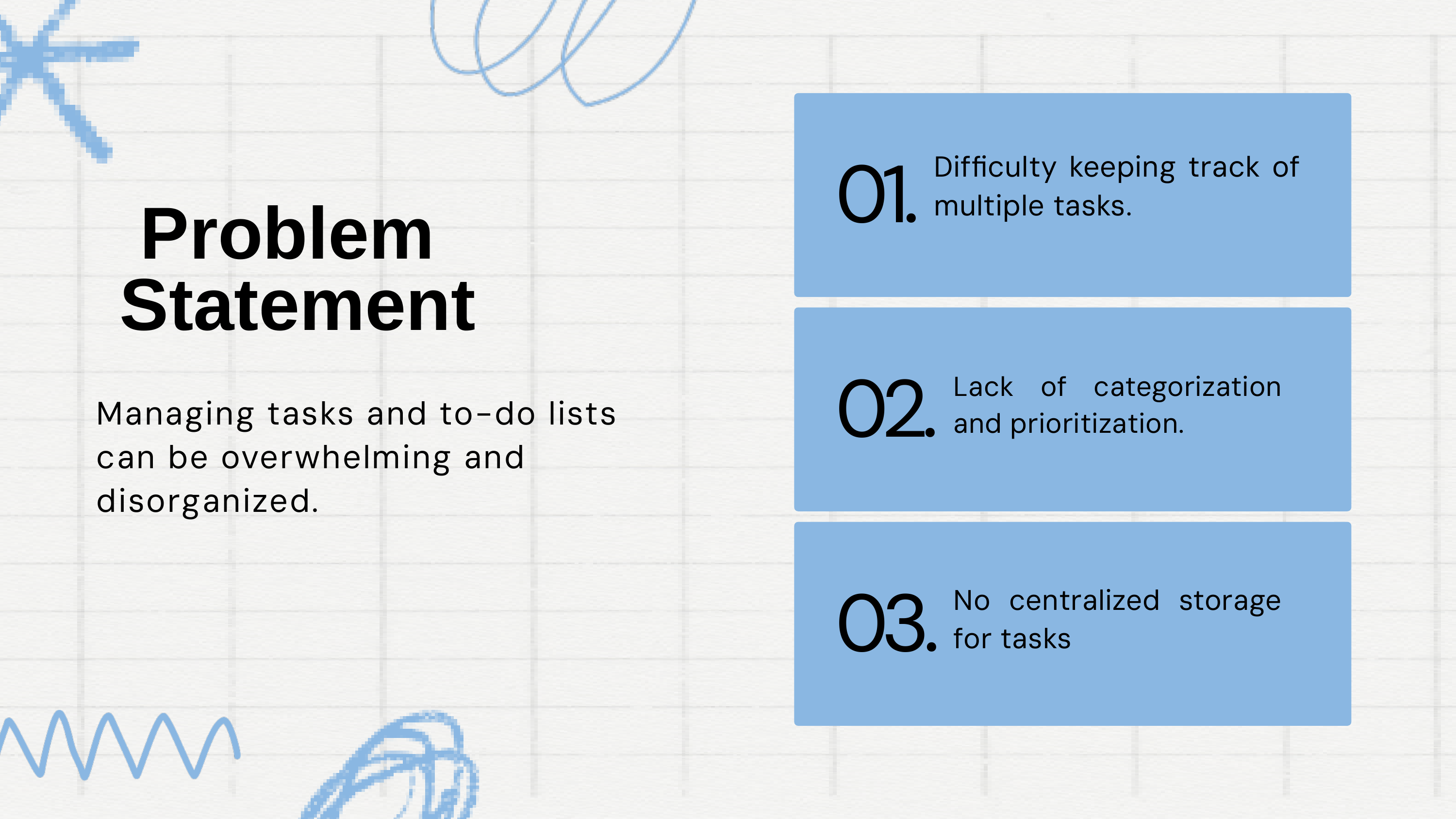

Difficulty keeping track of multiple tasks.

01.
 Problem Statement

Lack of categorization and prioritization.

02.
Managing tasks and to-do lists can be overwhelming and disorganized.

No centralized storage for tasks

03.